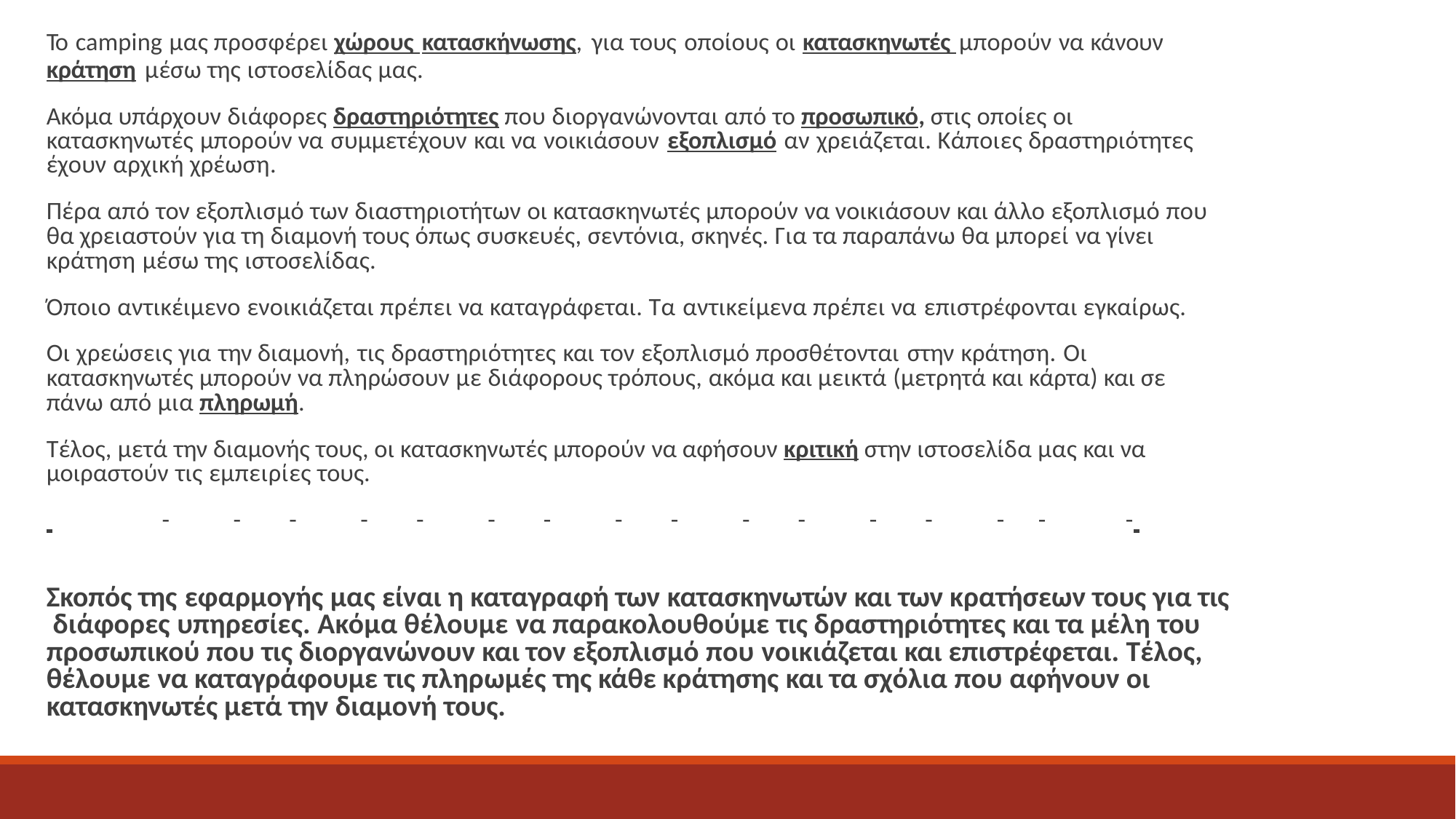

Το camping μας προσφέρει χώρους κατασκήνωσης, για τους οποίους οι κατασκηνωτές μπορούν να κάνουν
κράτηση μέσω της ιστοσελίδας μας.
Ακόμα υπάρχουν διάφορες δραστηριότητες που διοργανώνονται από το προσωπικό, στις οποίες οι  κατασκηνωτές μπορούν να συμμετέχουν και να νοικιάσουν εξοπλισμό αν χρειάζεται. Κάποιες δραστηριότητες  έχουν αρχική χρέωση.
Πέρα από τον εξοπλισμό των διαστηριοτήτων οι κατασκηνωτές μπορούν να νοικιάσουν και άλλο εξοπλισμό που  θα χρειαστούν για τη διαμονή τους όπως συσκευές, σεντόνια, σκηνές. Για τα παραπάνω θα μπορεί να γίνει  κράτηση μέσω της ιστοσελίδας.
Όποιο αντικέιμενο ενοικιάζεται πρέπει να καταγράφεται. Τα αντικείμενα πρέπει να επιστρέφονται εγκαίρως.
Οι χρεώσεις για την διαμονή, τις δραστηριότητες και τον εξοπλισμό προσθέτονται στην κράτηση. Οι  κατασκηνωτές μπορούν να πληρώσουν με διάφορους τρόπους, ακόμα και μεικτά (μετρητά και κάρτα) και σε  πάνω από μια πληρωμή.
Τέλος, μετά την διαμονής τους, οι κατασκηνωτές μπορούν να αφήσουν κριτική στην ιστοσελίδα μας και να  μοιραστούν τις εμπειρίες τους.
 	-	-	-	-	-	-	-	-	-	-	-	-	-	-	-	-
Σκοπός της εφαρμογής μας είναι η καταγραφή των κατασκηνωτών και των κρατήσεων τους για τις  διάφορες υπηρεσίες. Ακόμα θέλουμε να παρακολουθούμε τις δραστηριότητες και τα μέλη του  προσωπικού που τις διοργανώνουν και τον εξοπλισμό που νοικιάζεται και επιστρέφεται. Τέλος,  θέλουμε να καταγράφουμε τις πληρωμές της κάθε κράτησης και τα σχόλια που αφήνουν οι  κατασκηνωτές μετά την διαμονή τους.